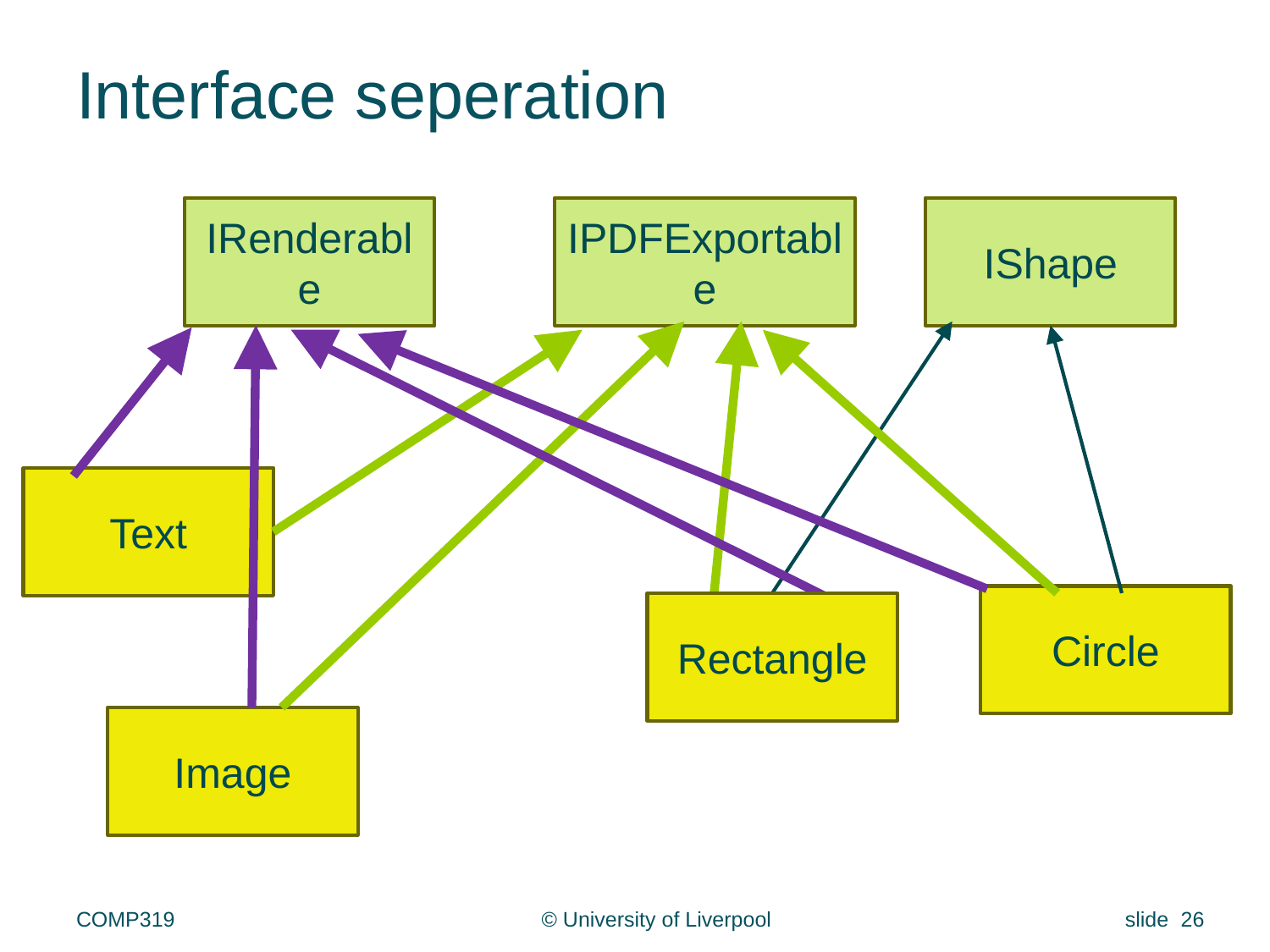

# Interface seperation
IRenderable
IPDFExportable
IShape
Text
Circle
Rectangle
Image
COMP319
© University of Liverpool
slide  26